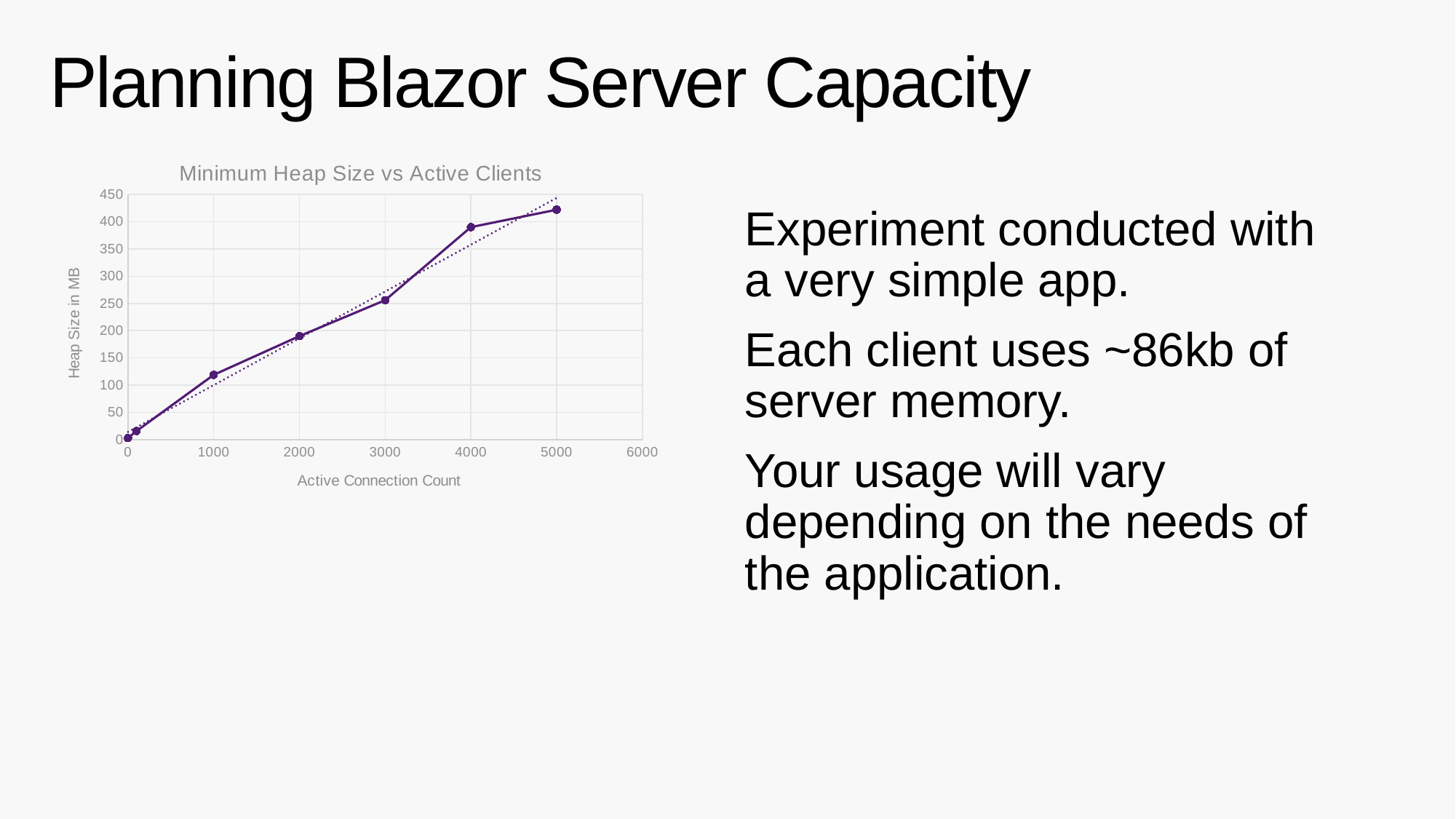

# Planning Blazor Server Capacity

### Chart: Minimum Heap Size vs Active Clients

| Category | Heap Size |
|---|---|
Experiment conducted with a very simple app.
Each client uses ~86kb of server memory.
Your usage will vary depending on the needs of the application.